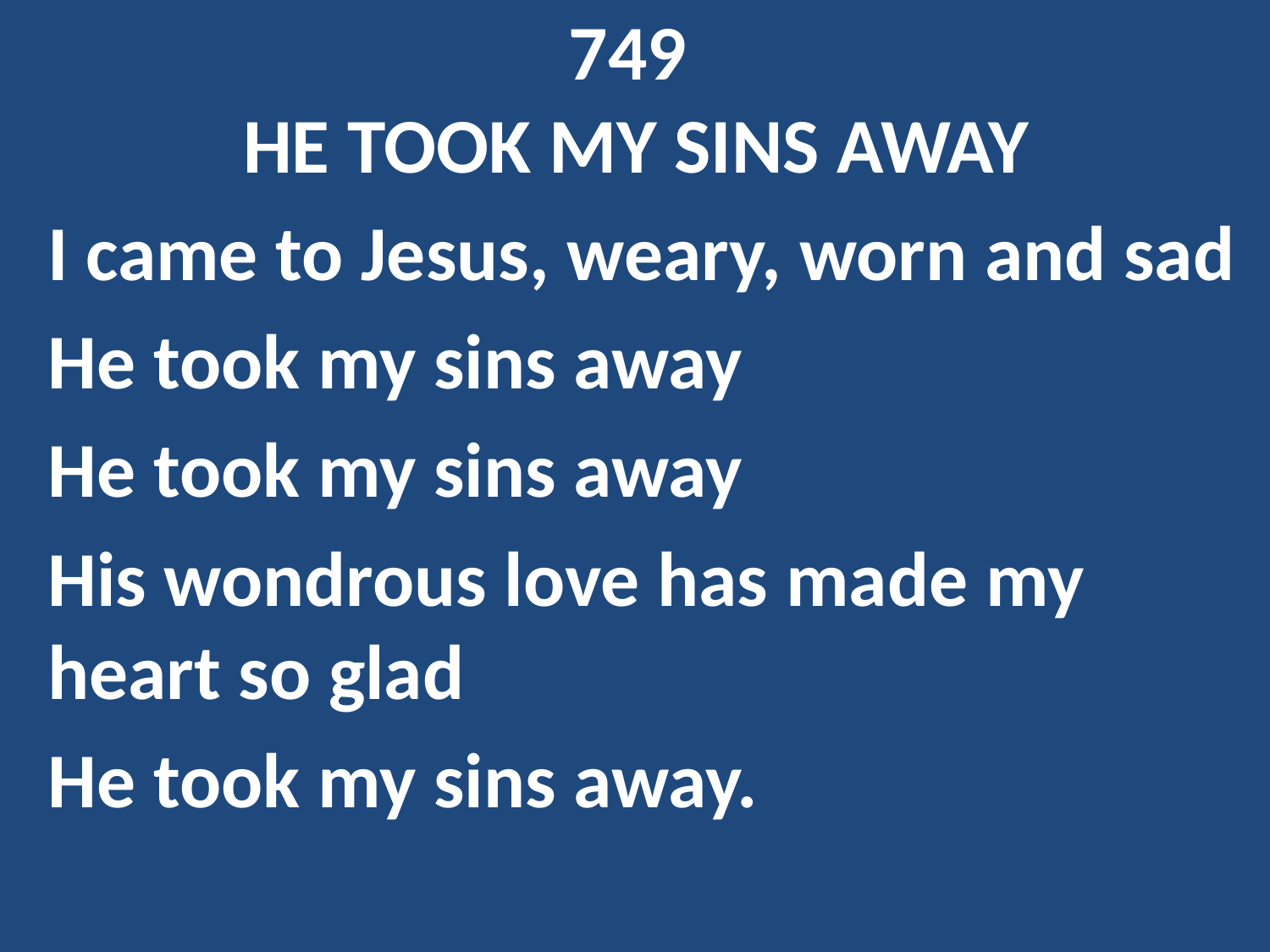

# 749 HE TOOK MY SINS AWAY
I came to Jesus, weary, worn and sad
He took my sins away
He took my sins away
His wondrous love has made my heart so glad
He took my sins away.